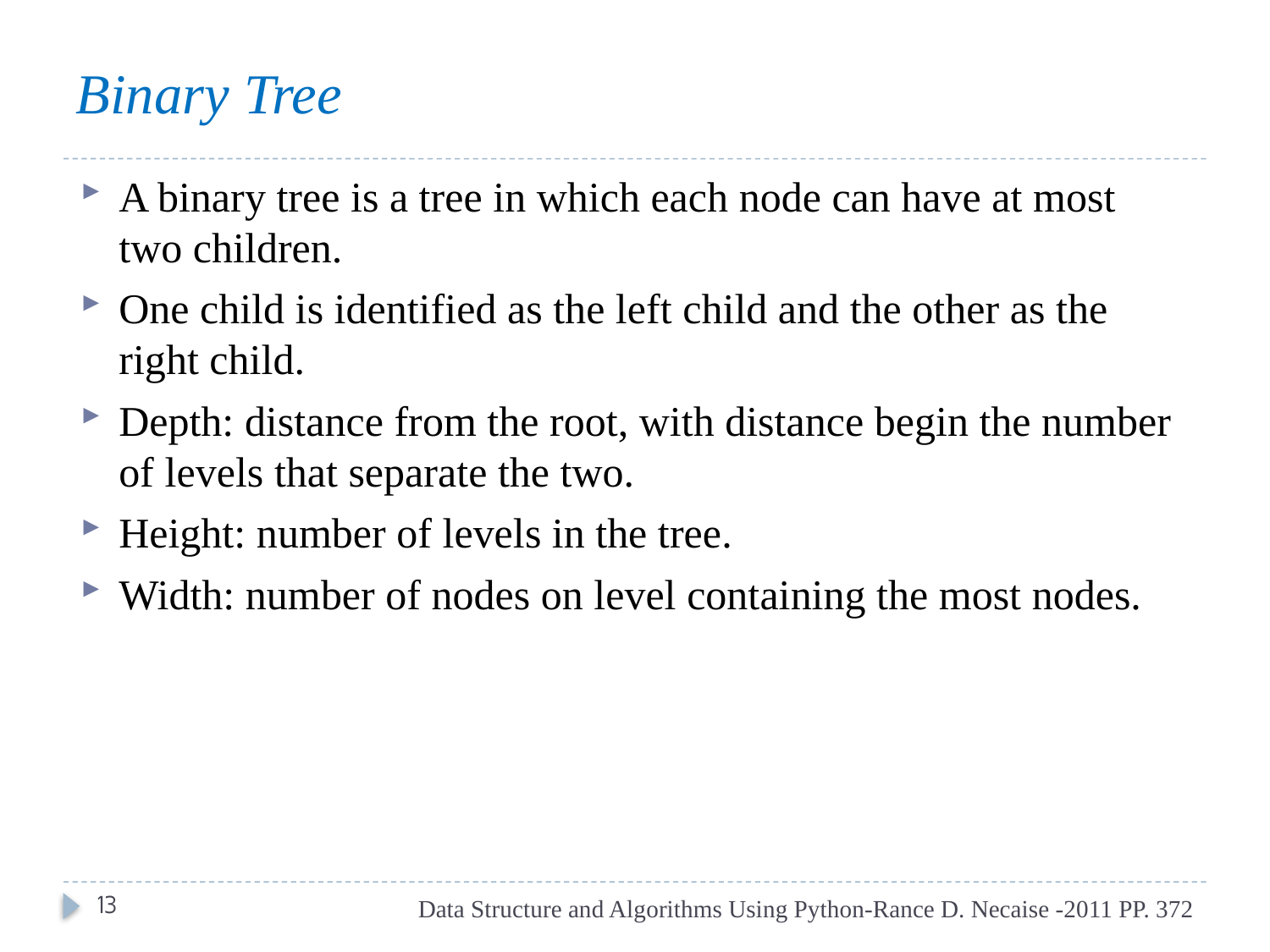

Binary Tree

A binary tree is a tree in which each node can have at most two children.
One child is identified as the left child and the other as the right child.
Depth: distance from the root, with distance begin the number of levels that separate the two.
Height: number of levels in the tree.
Width: number of nodes on level containing the most nodes.
13
Data Structure and Algorithms Using Python-Rance D. Necaise -2011 PP. 372